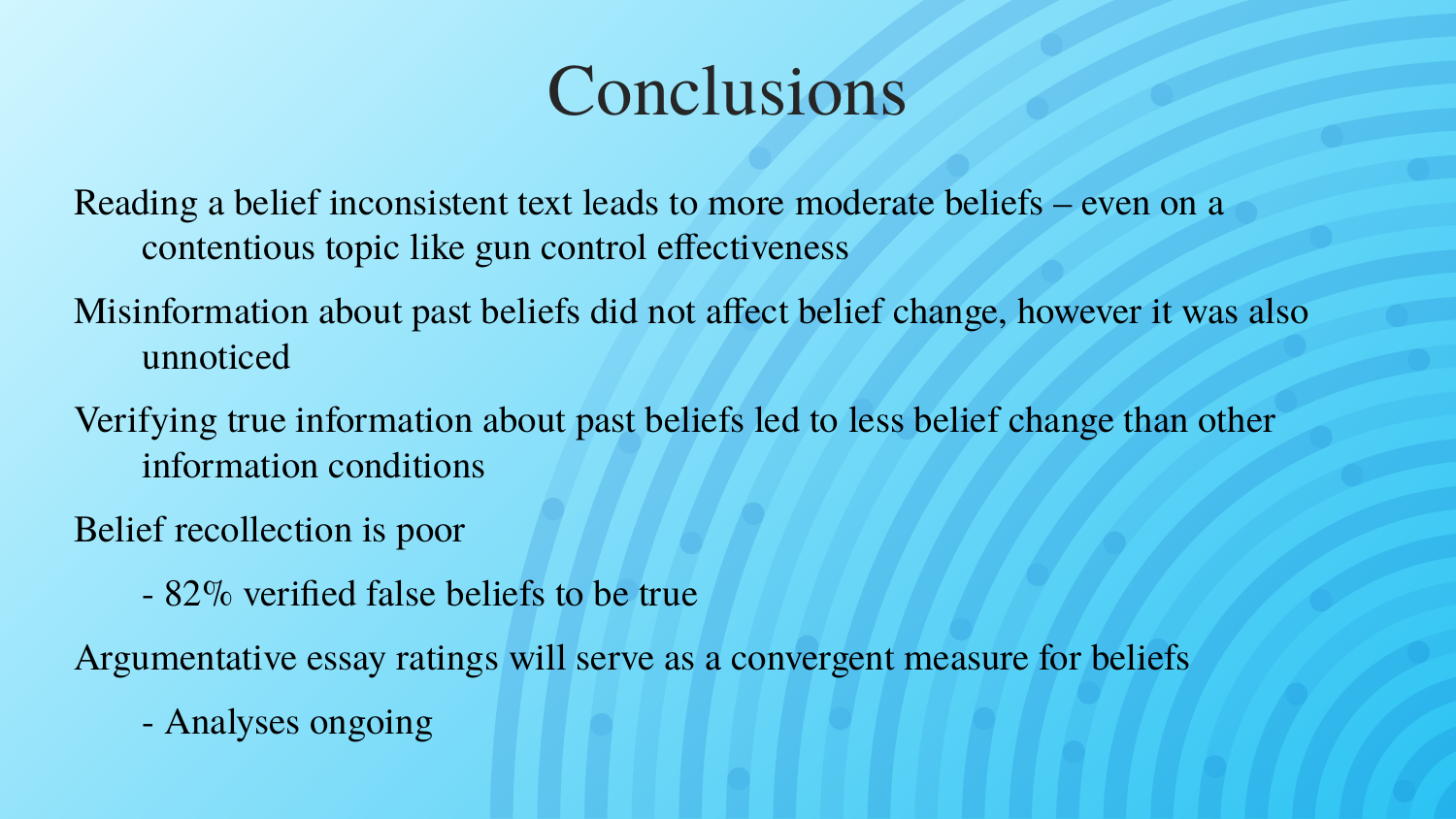

Conclusions
Reading a belief inconsistent text leads to more moderate beliefs – even on a contentious topic like gun control effectiveness
Misinformation about past beliefs did not affect belief change, however it was also unnoticed
Verifying true information about past beliefs led to less belief change than other information conditions
Belief recollection is poor
	- 82% verified false beliefs to be true
Argumentative essay ratings will serve as a convergent measure for beliefs
	- Analyses ongoing